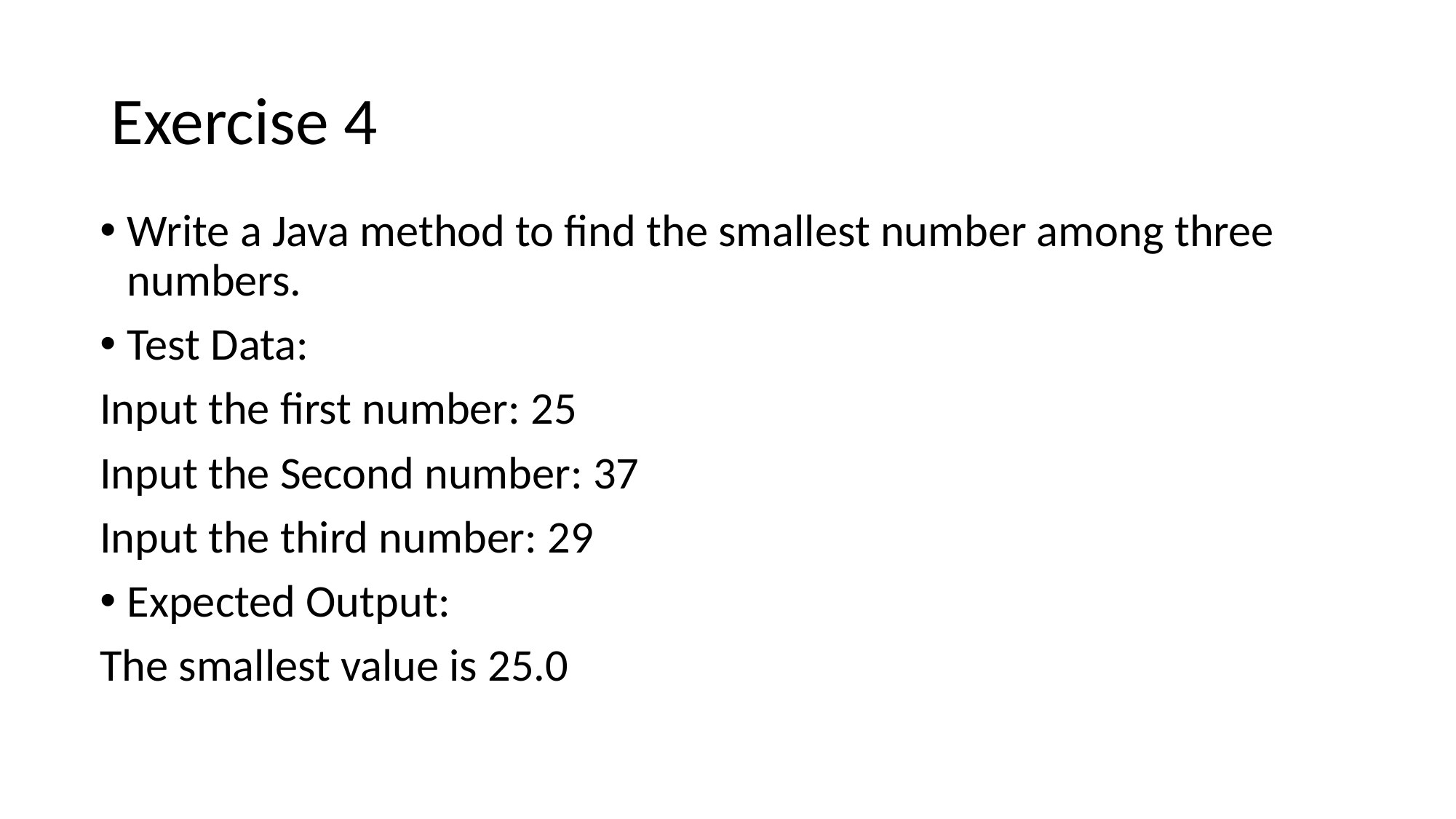

# Exercise 4
Write a Java method to find the smallest number among three numbers.
Test Data:
Input the first number: 25
Input the Second number: 37
Input the third number: 29
Expected Output:
The smallest value is 25.0